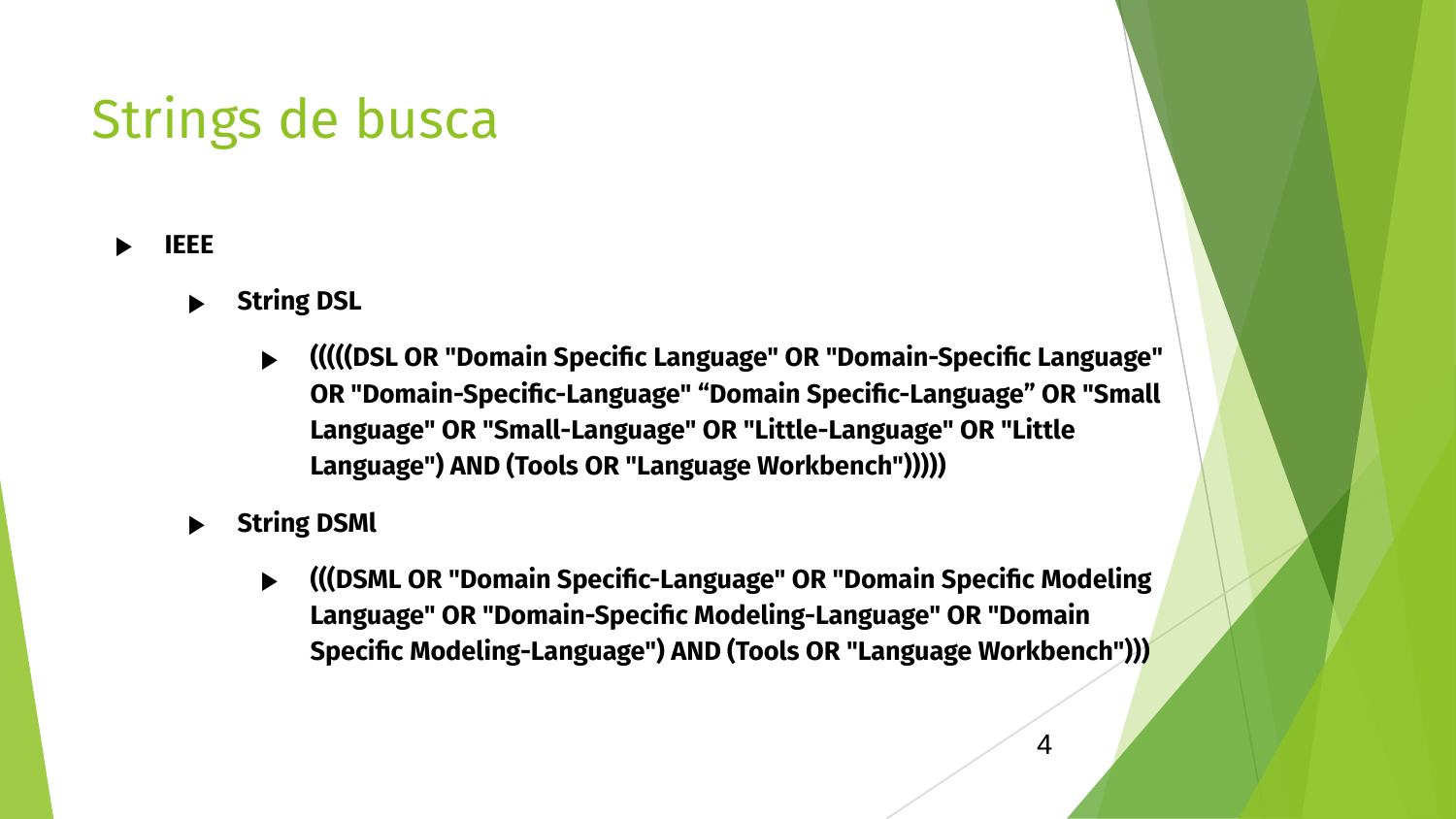

# Strings de busca
IEEE
String DSL
(((((DSL OR "Domain Specific Language" OR "Domain-Specific Language" OR "Domain-Specific-Language" “Domain Specific-Language” OR "Small Language" OR "Small-Language" OR "Little-Language" OR "Little Language") AND (Tools OR "Language Workbench")))))
String DSMl
(((DSML OR "Domain Specific-Language" OR "Domain Specific Modeling Language" OR "Domain-Specific Modeling-Language" OR "Domain Specific Modeling-Language") AND (Tools OR "Language Workbench")))

4